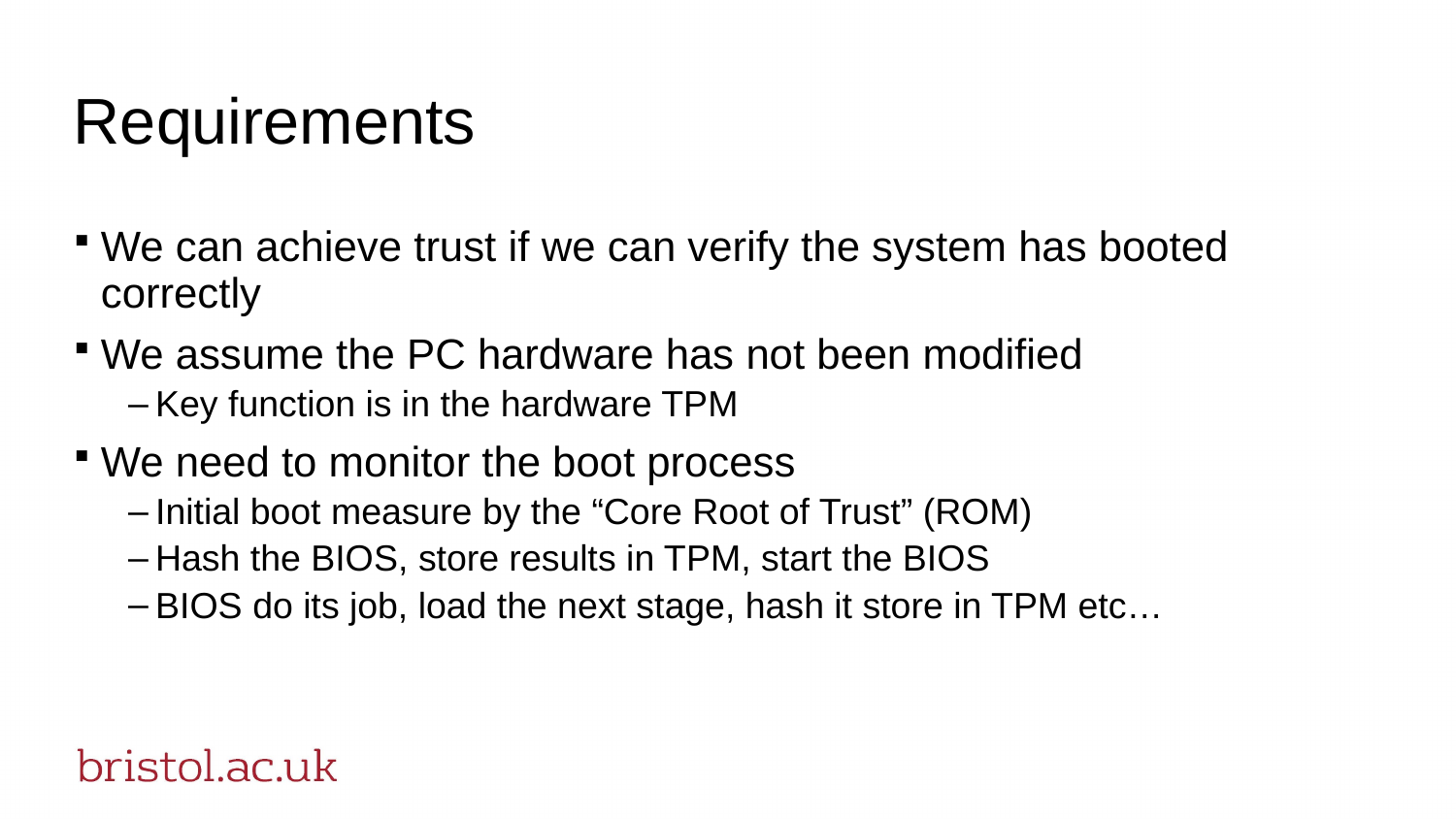

# Requirements
We can achieve trust if we can verify the system has booted correctly
We assume the PC hardware has not been modified
Key function is in the hardware TPM
We need to monitor the boot process
Initial boot measure by the “Core Root of Trust” (ROM)
Hash the BIOS, store results in TPM, start the BIOS
BIOS do its job, load the next stage, hash it store in TPM etc…